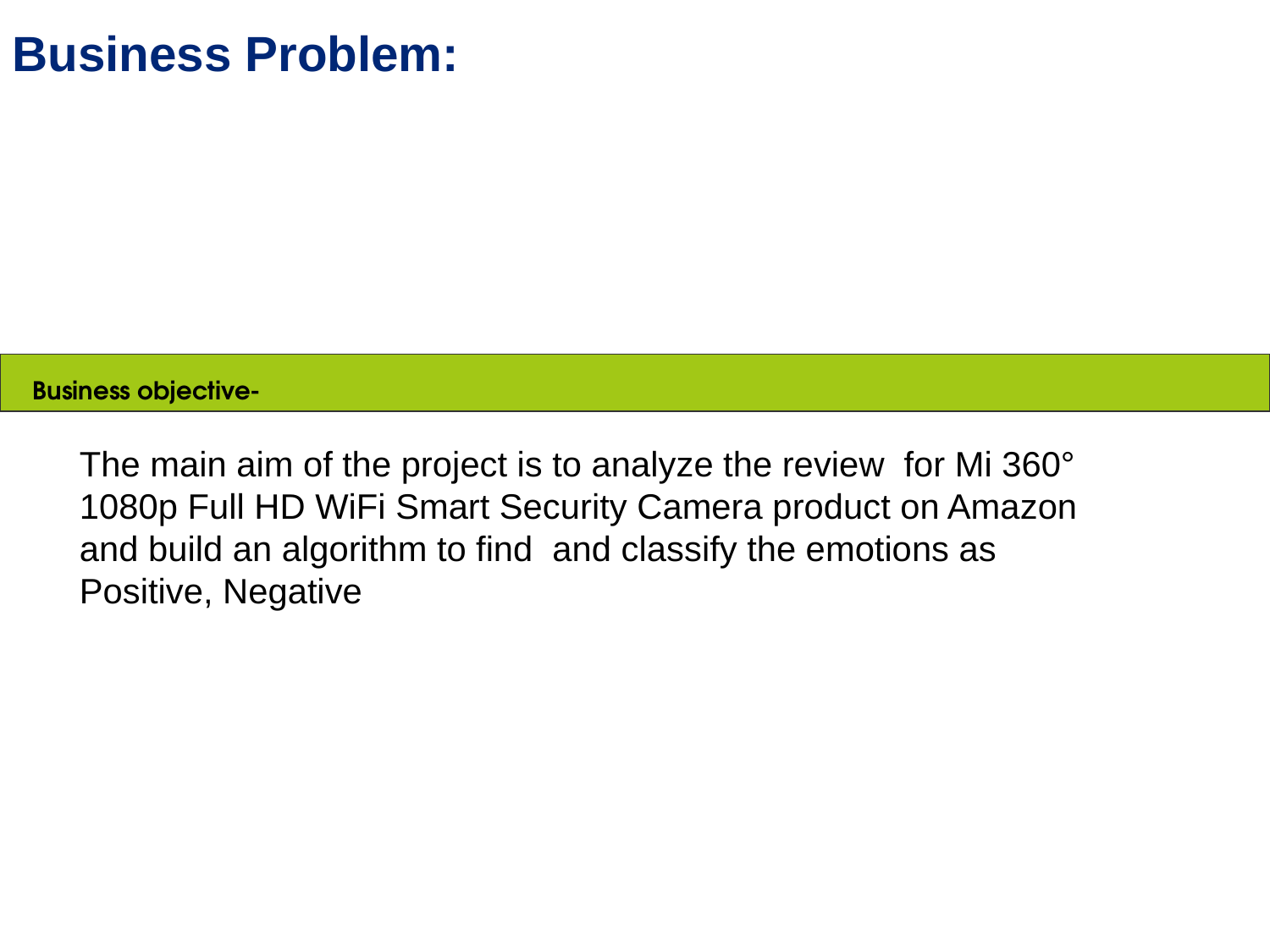

Business Problem:
Business objective-
The main aim of the project is to analyze the review  for Mi 360° 1080p Full HD WiFi Smart Security Camera product on Amazon and build an algorithm to find  and classify the emotions as Positive, Negative